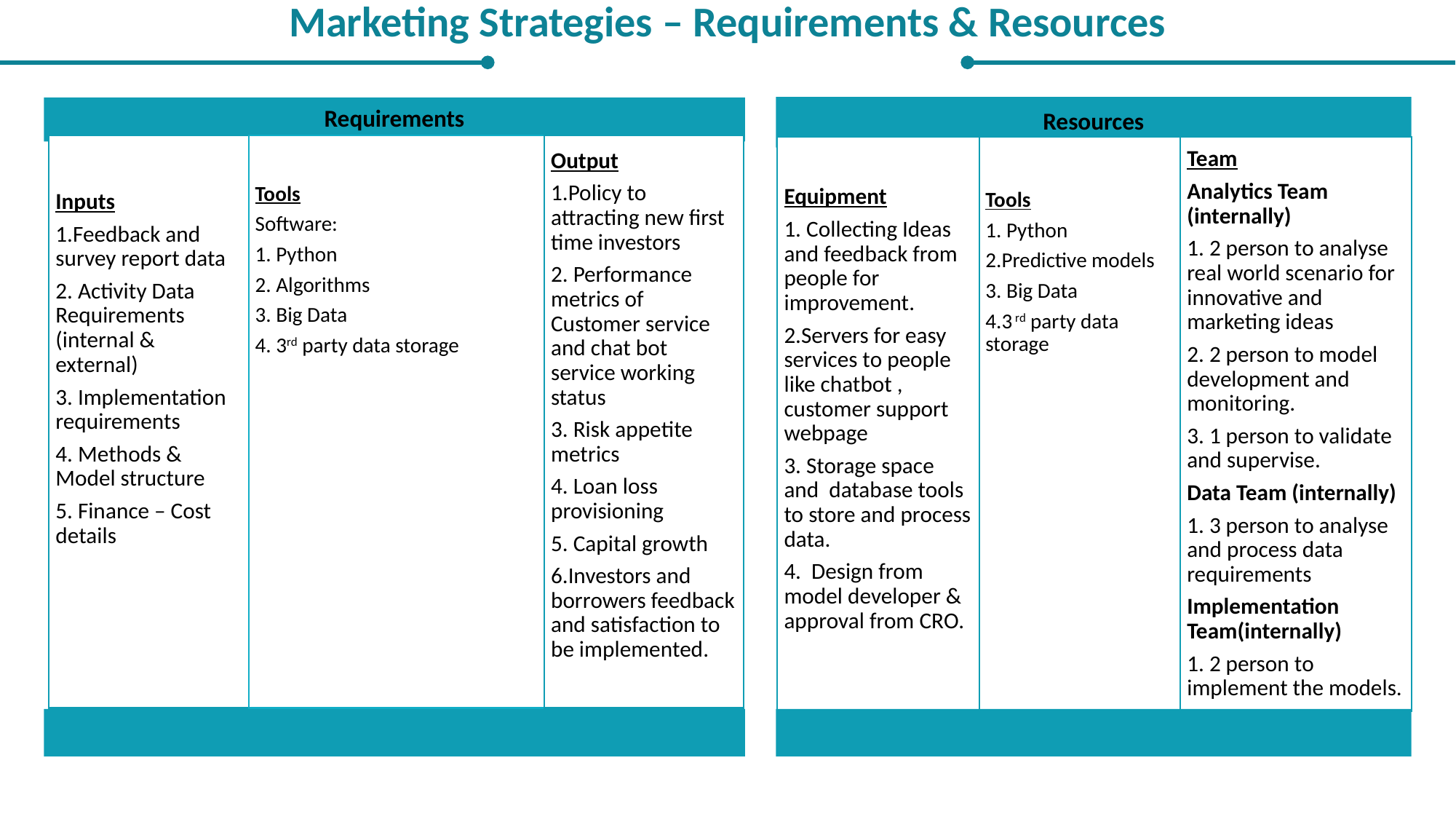

Marketing Strategies – Requirements & Resources
Requirements
Inputs
1.Feedback and survey report data
2. Activity Data Requirements (internal &    external)
3. Implementation requirements
4. Methods & Model structure
5. Finance – Cost details

Tools
Software:
1. Python
2. Algorithms
3. Big Data
4. 3rd party data storage

Output
1.Policy to attracting new first time investors
2. Performance metrics of Customer service and chat bot service working status
3. Risk appetite metrics
4. Loan loss provisioning
5. Capital growth
6.Investors and borrowers feedback and satisfaction to be implemented.

Resources

Equipment
1. Collecting Ideas and feedback from people for improvement.
2.Servers for easy services to people like chatbot , customer support webpage
3. Storage space and  database tools to store and process data.
4.  Design from model developer & approval from CRO.

Tools
1. Python
2.Predictive models
3. Big Data
4.3 rd party data storage

Team
Analytics Team (internally)
1. 2 person to analyse real world scenario for innovative and marketing ideas
2. 2 person to model development and monitoring.
3. 1 person to validate and supervise.
Data Team (internally)
1. 3 person to analyse and process data requirements
Implementation Team(internally)
1. 2 person to implement the models.